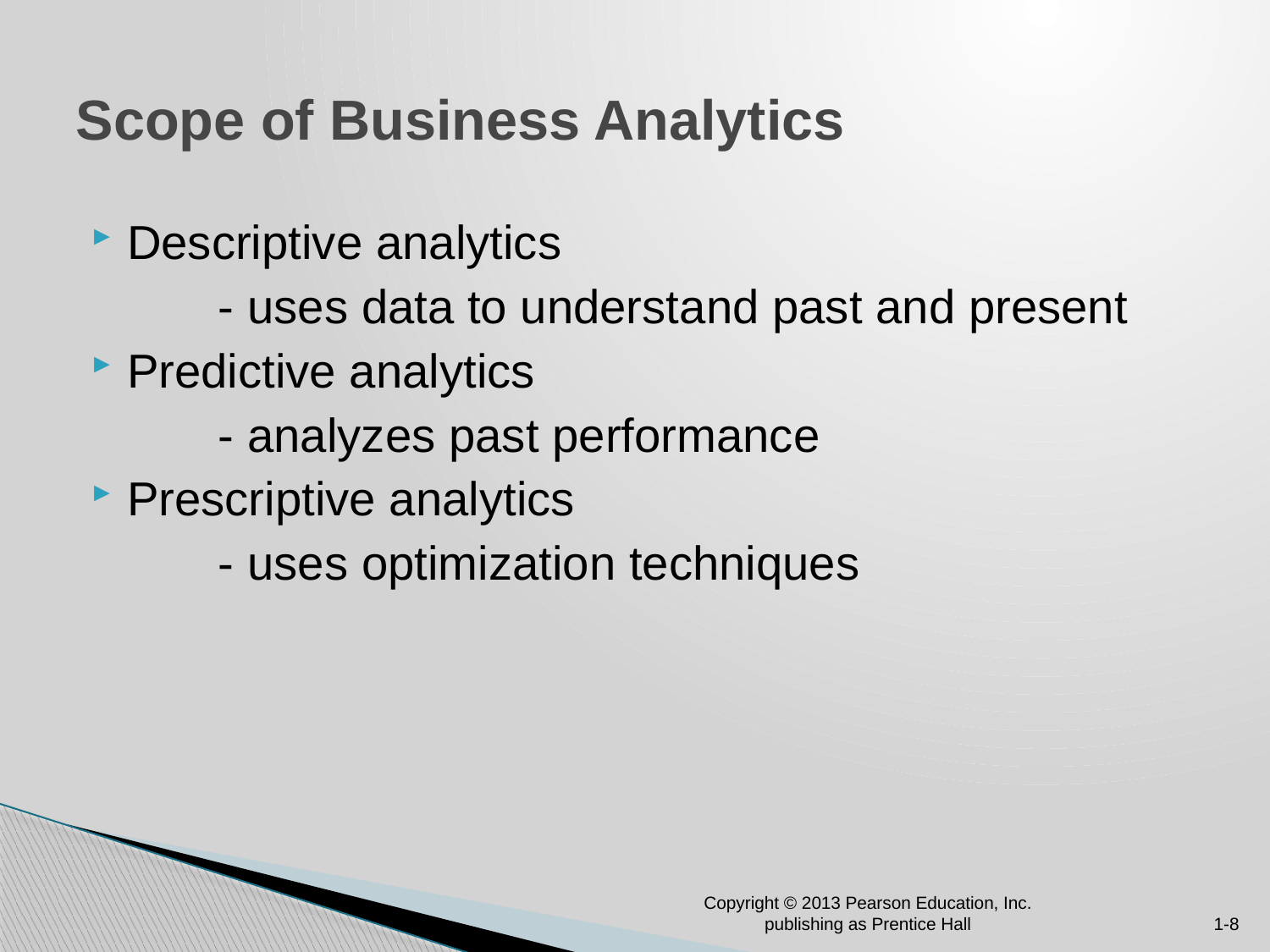

# Scope of Business Analytics
Descriptive analytics
	- uses data to understand past and present
Predictive analytics
	- analyzes past performance
Prescriptive analytics
	- uses optimization techniques
Copyright © 2013 Pearson Education, Inc. publishing as Prentice Hall
1-8